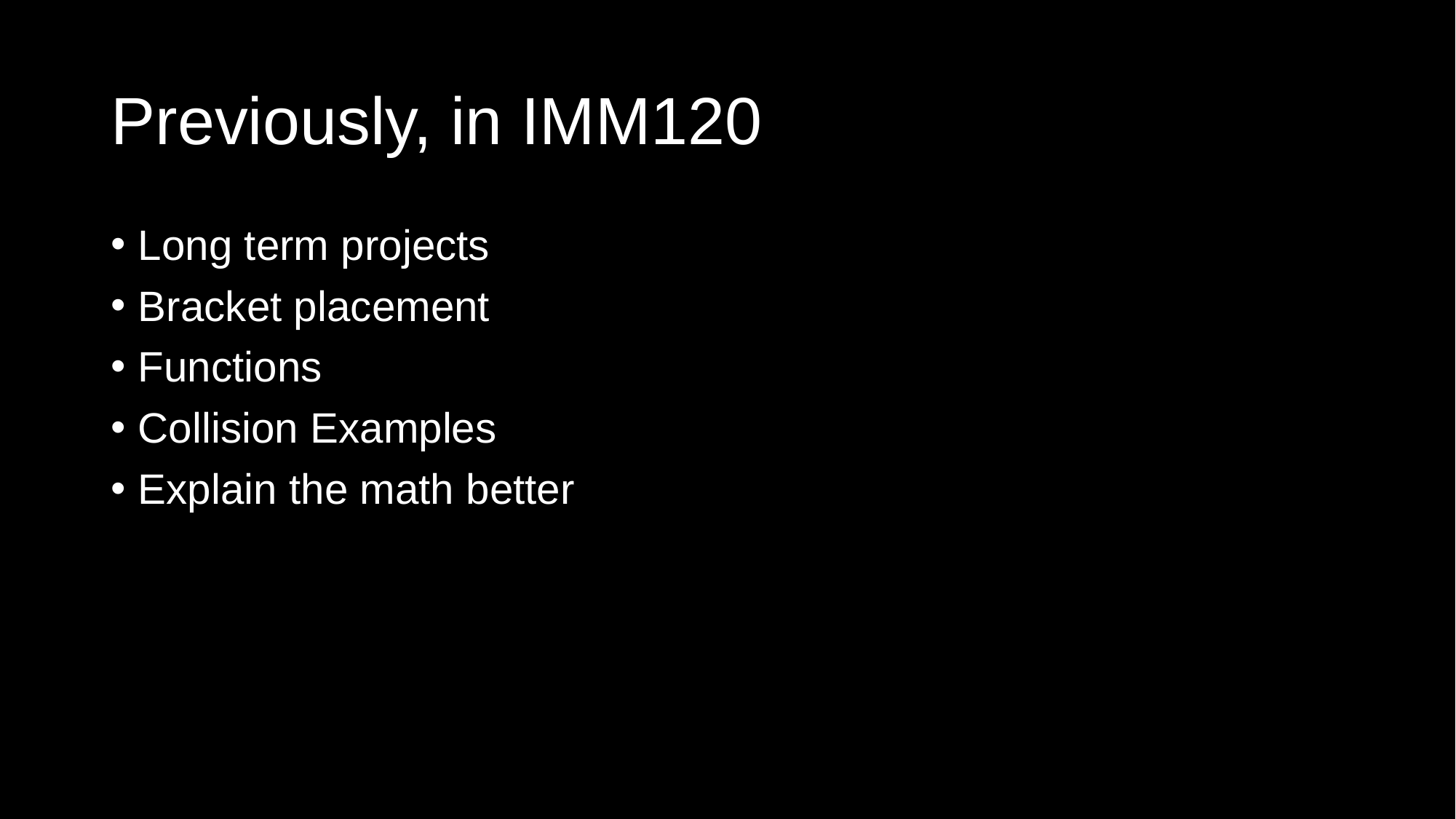

# Previously, in IMM120
Long term projects
Bracket placement
Functions
Collision Examples
Explain the math better